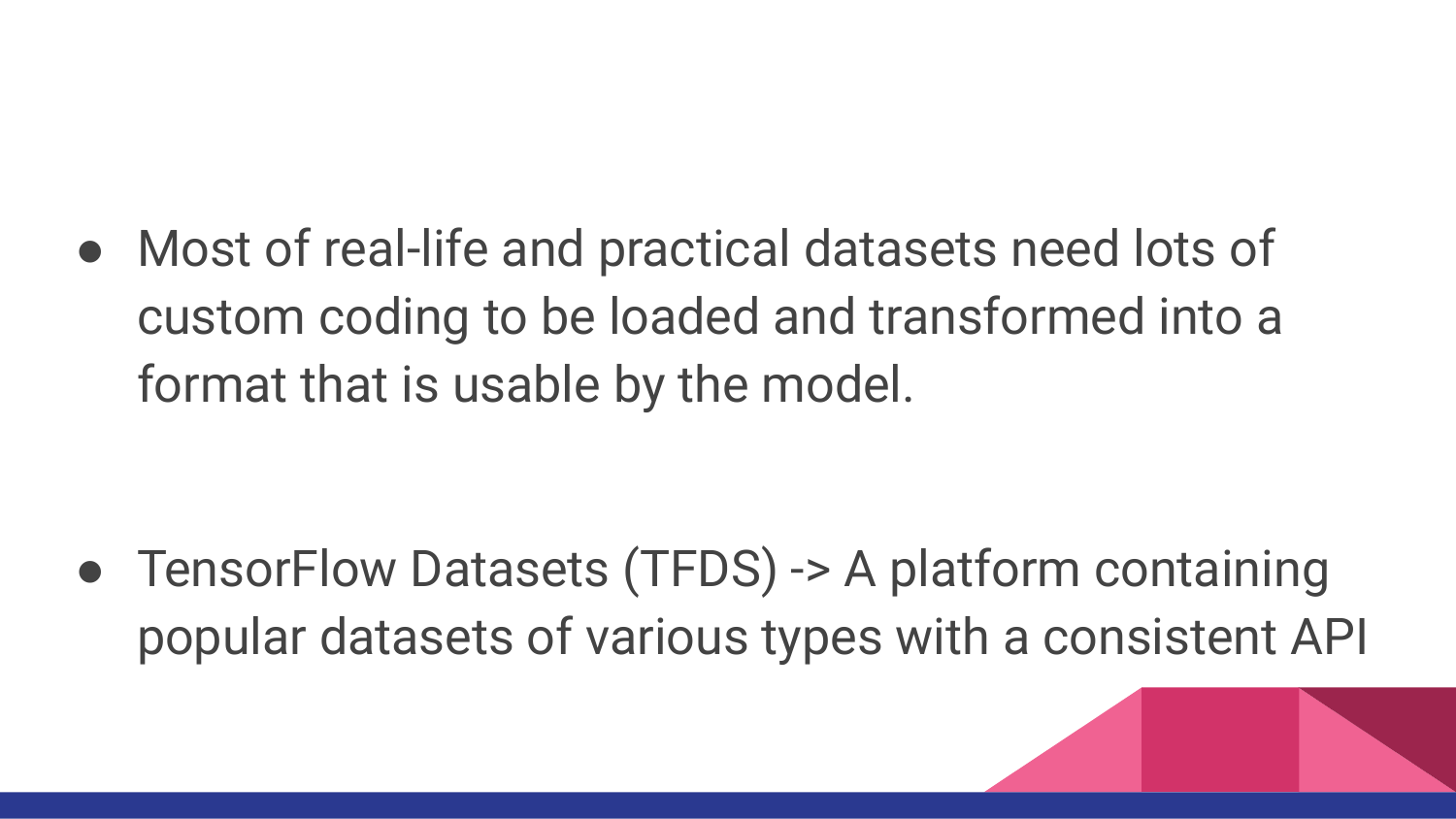

#
Most of real-life and practical datasets need lots of custom coding to be loaded and transformed into a format that is usable by the model.

TensorFlow Datasets (TFDS) -> A platform containing popular datasets of various types with a consistent API